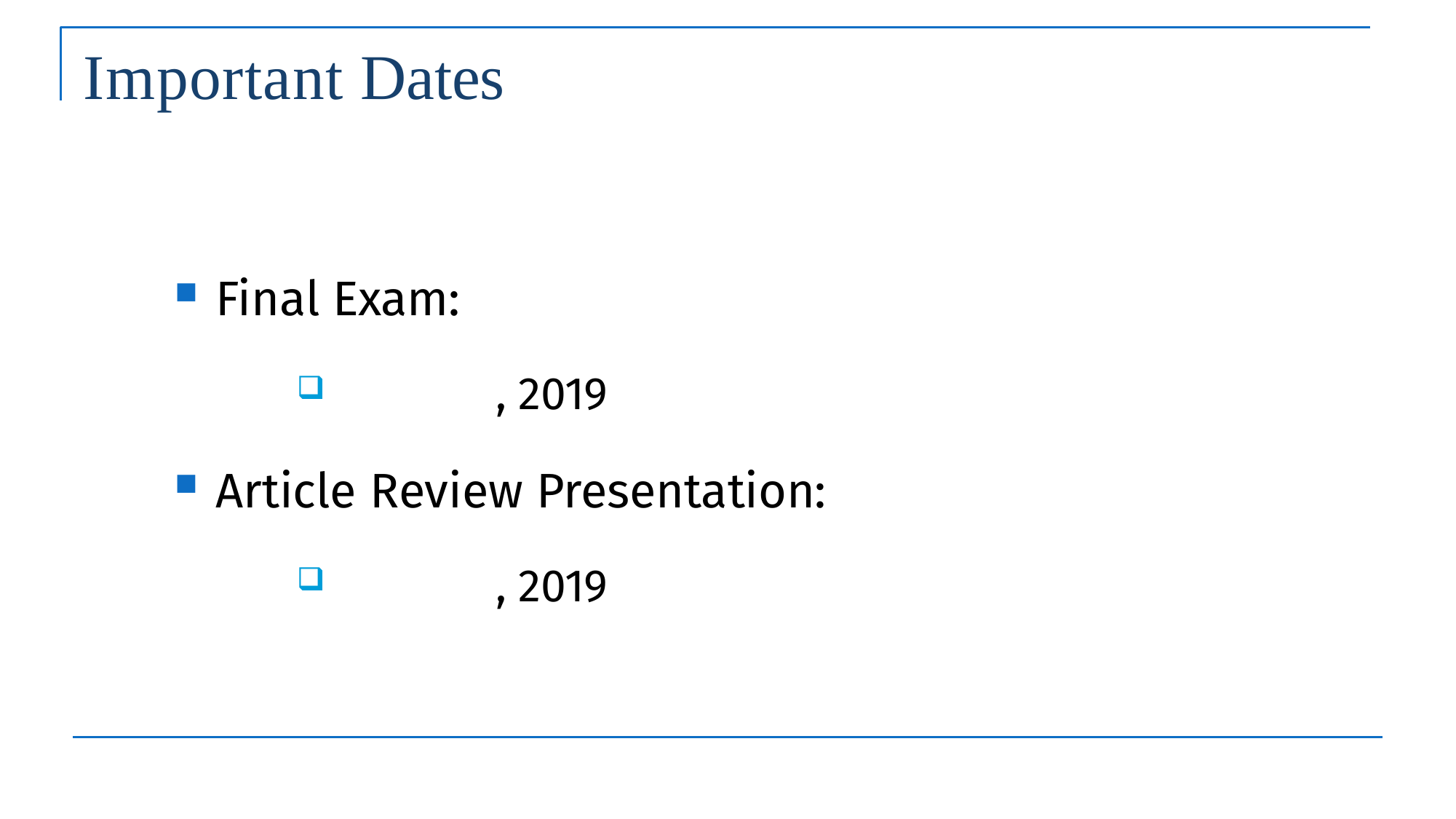

# Important Dates
Final Exam:
	, 2019
Article Review Presentation:
	, 2019